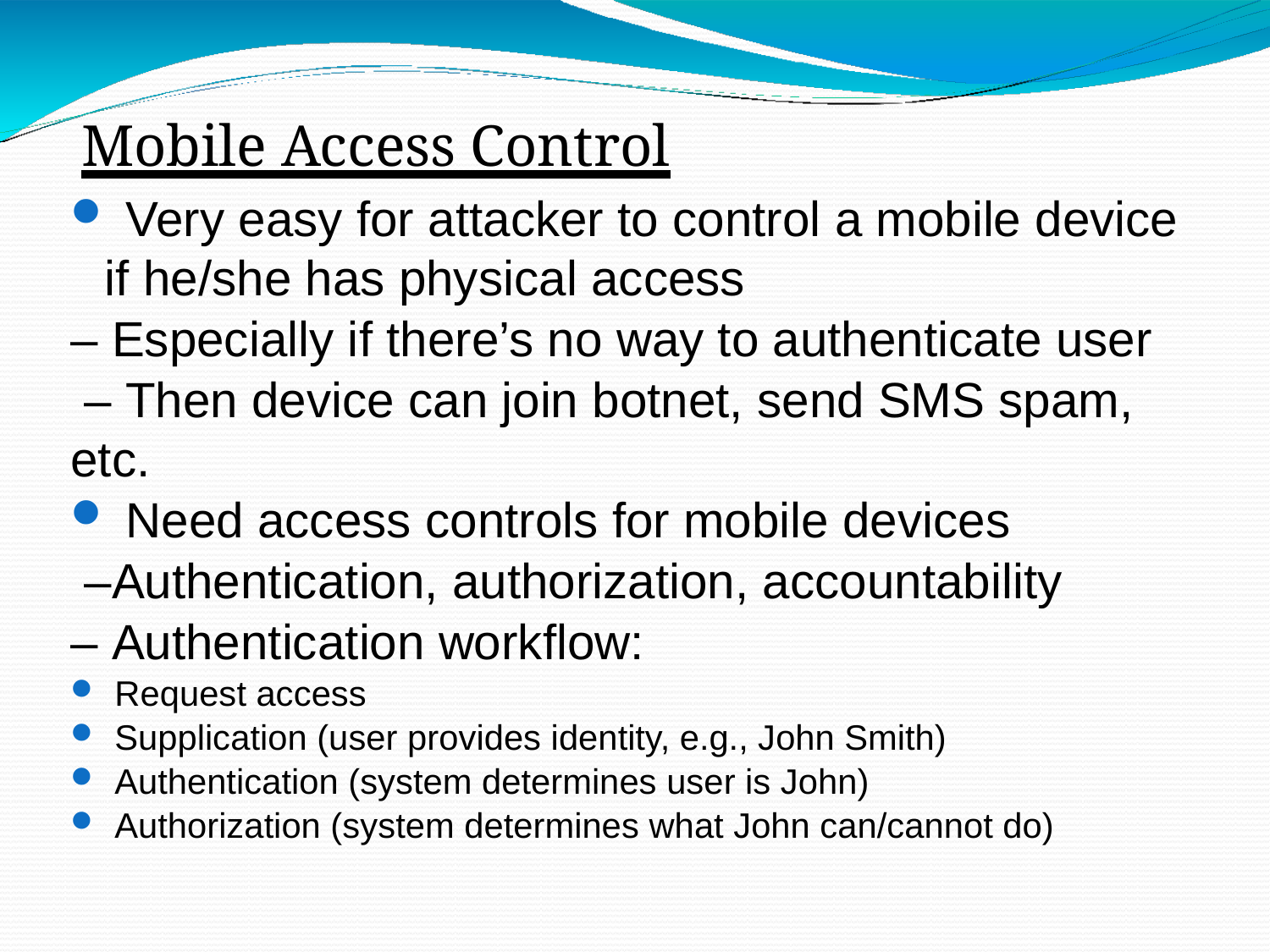

# Mobile Access Control
 Very easy for attacker to control a mobile device if he/she has physical access
– Especially if there’s no way to authenticate user
 – Then device can join botnet, send SMS spam, etc.
 Need access controls for mobile devices
 –Authentication, authorization, accountability
– Authentication workflow:
 Request access
 Supplication (user provides identity, e.g., John Smith)
 Authentication (system determines user is John)
 Authorization (system determines what John can/cannot do)